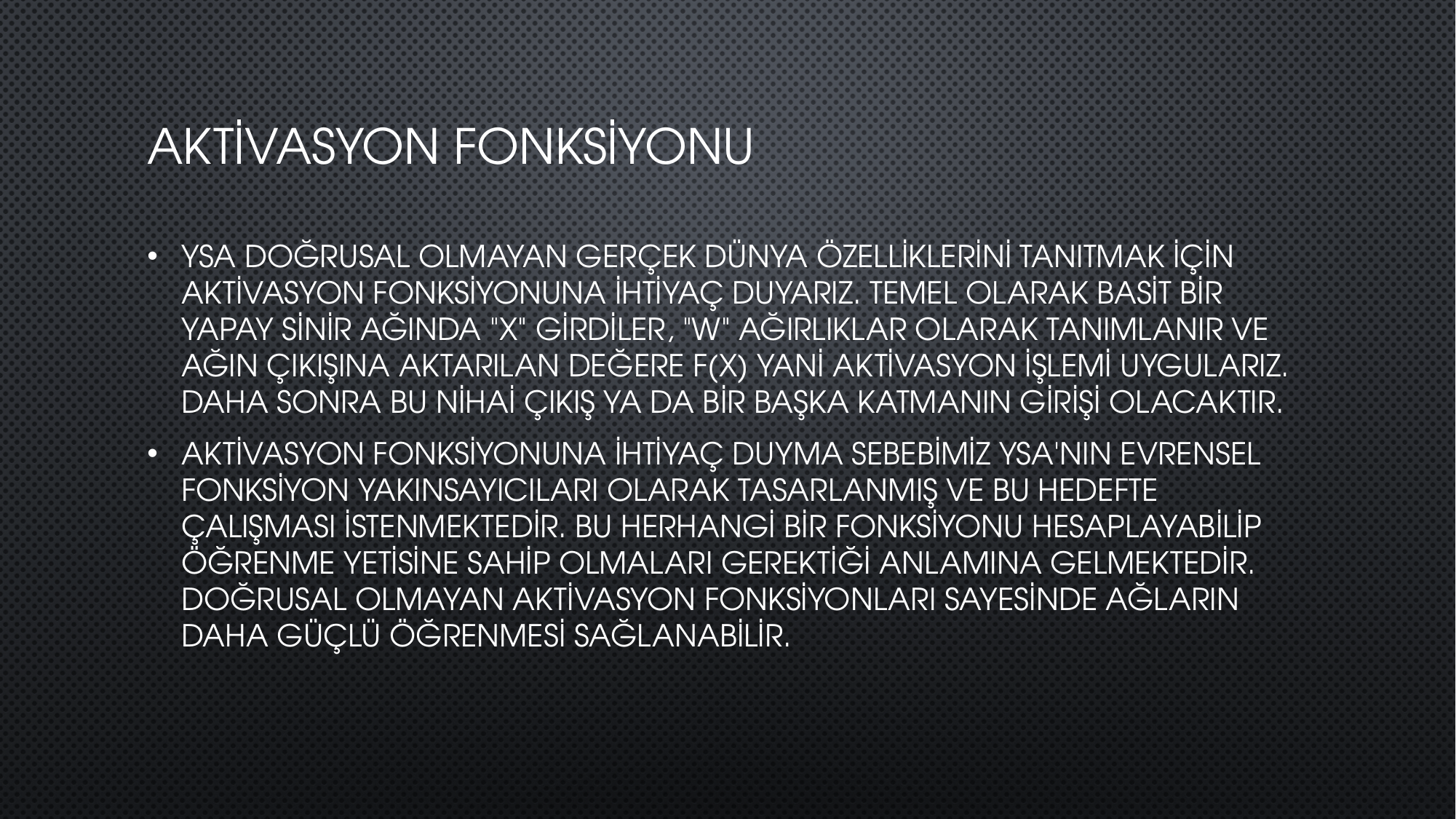

# Aktivasyon Fonksiyonu
YSA doğrusal olmayan gerçek dünya özelliklerini tanıtmak için aktivasyon fonksiyonuna ihtiyaç duyarız. Temel olarak basit bir Yapay Sinir Ağında "x" girdiler, "w" ağırlıklar olarak tanımlanır ve ağın çıkışına aktarılan değere f(x) yani aktivasyon işlemi uygularız. Daha sonra bu nihai çıkış ya da bir başka katmanın girişi olacaktır.
Aktivasyon fonksiyonuna ihtiyaç duyma sebebimiz YSA'nın Evrensel Fonksiyon Yakınsayıcıları olarak tasarlanmış ve bu hedefte çalışması istenmektedir. Bu herhangi bir fonksiyonu hesaplayabilip öğrenme yetisine sahip olmaları gerektiği anlamına gelmektedir. Doğrusal olmayan aktivasyon fonksiyonları sayesinde ağların daha güçlü öğrenmesi sağlanabilir.